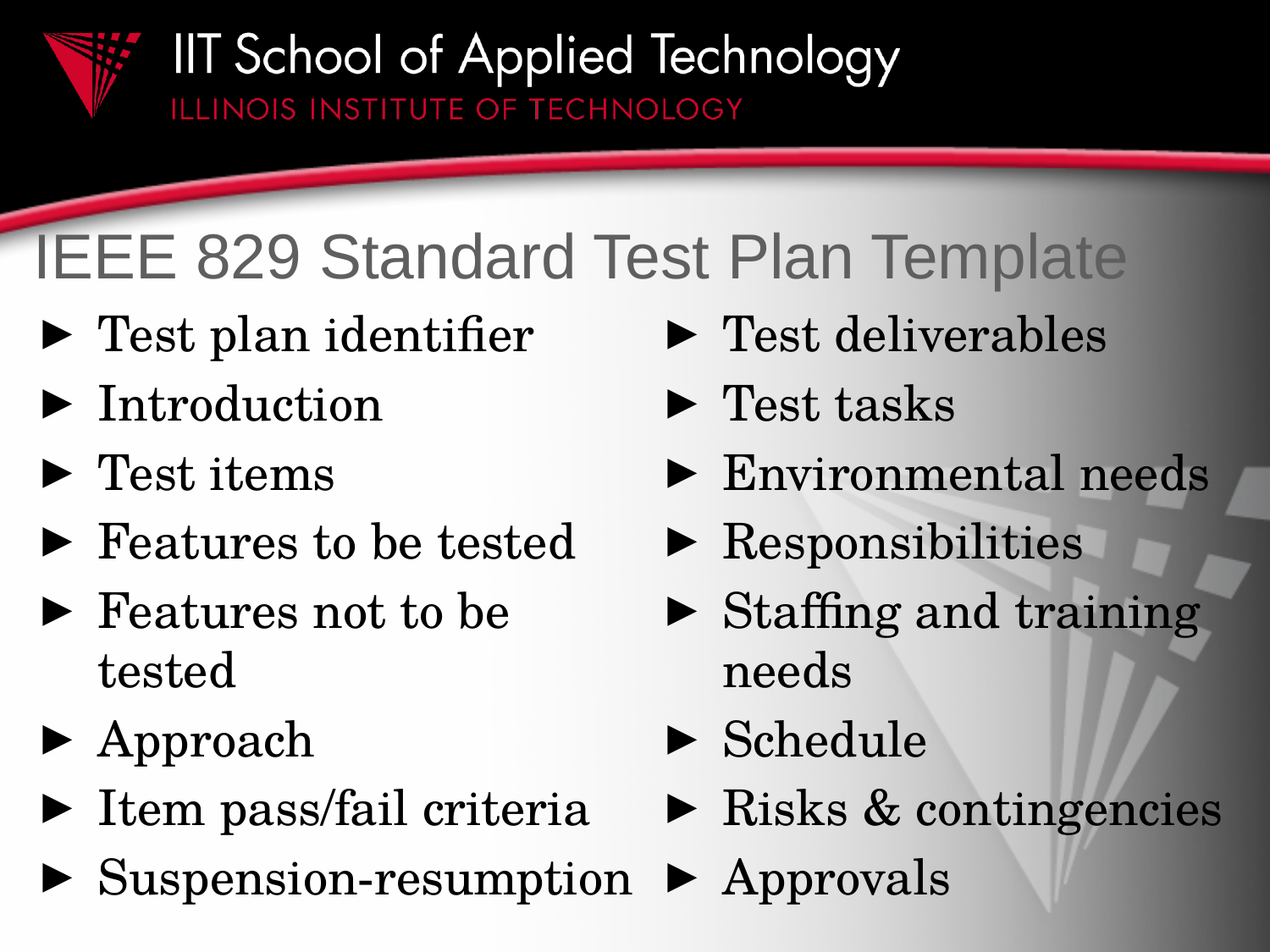

# IEEE 829 Standard Test Plan Template
Test plan identifier
Introduction
Test items
Features to be tested
Features not to be tested
Approach
Item pass/fail criteria
Suspension-resumption
Test deliverables
Test tasks
Environmental needs
Responsibilities
Staffing and training needs
Schedule
Risks & contingencies
Approvals